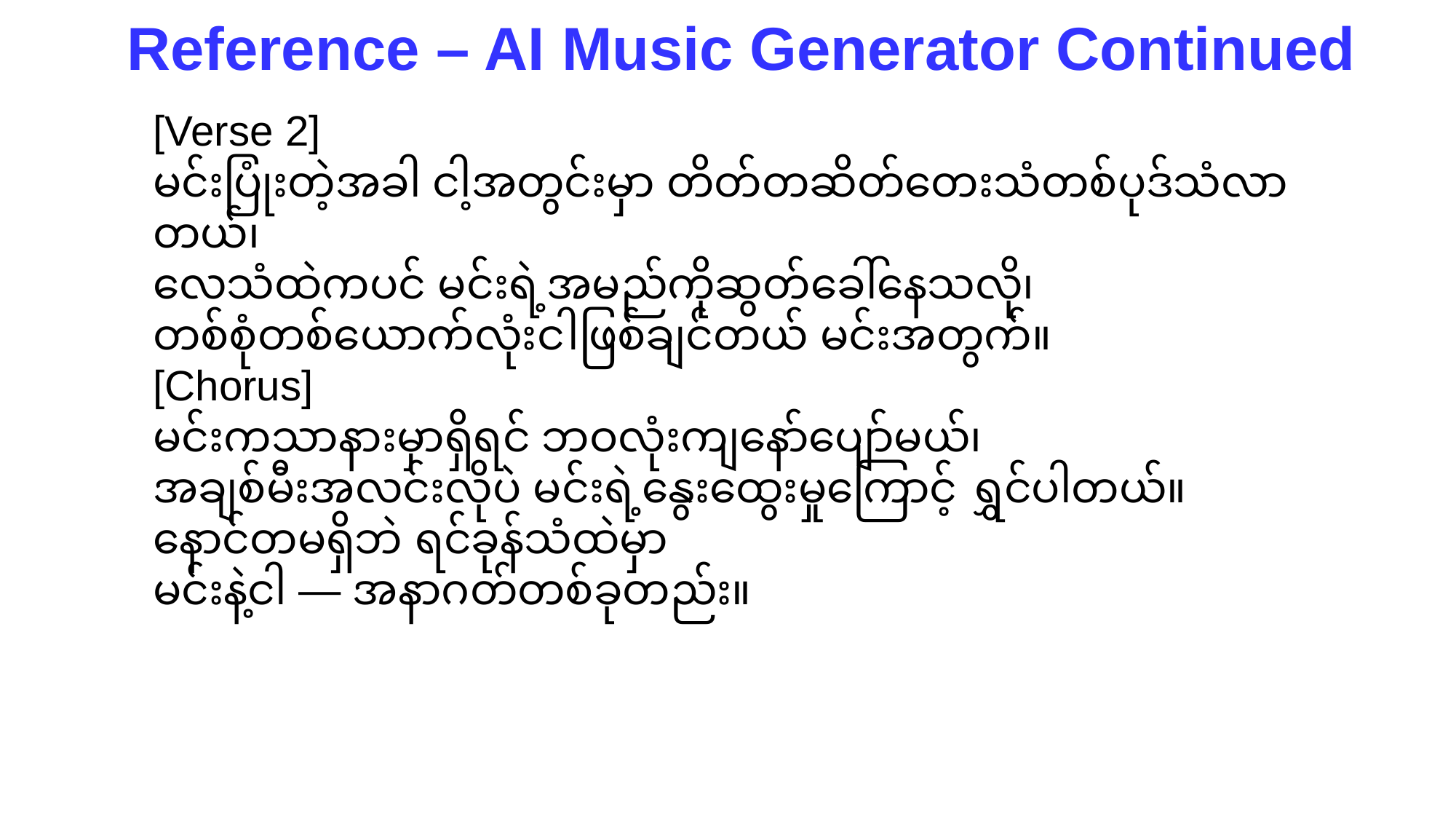

Reference – AI Music Generator Continued
[Verse 2]
မင်းပြုံးတဲ့အခါ ငါ့အတွင်းမှာ တိတ်တဆိတ်တေးသံတစ်ပုဒ်သံလာတယ်၊
လေသံထဲကပင် မင်းရဲ့အမည်ကိုဆွတ်ခေါ်နေသလို၊
တစ်စုံတစ်ယောက်လုံးငါဖြစ်ချင်တယ် မင်းအတွက်။
[Chorus]
မင်းကသာနားမှာရှိရင် ဘဝလုံးကျနော်ပျော်မယ်၊
အချစ်မီးအလင်းလိုပဲ မင်းရဲ့နွေးထွေးမှုကြောင့် ရွှင်ပါတယ်။
နောင်တမရှိဘဲ ရင်ခုန်သံထဲမှာ
မင်းနဲ့ငါ — အနာဂတ်တစ်ခုတည်း။